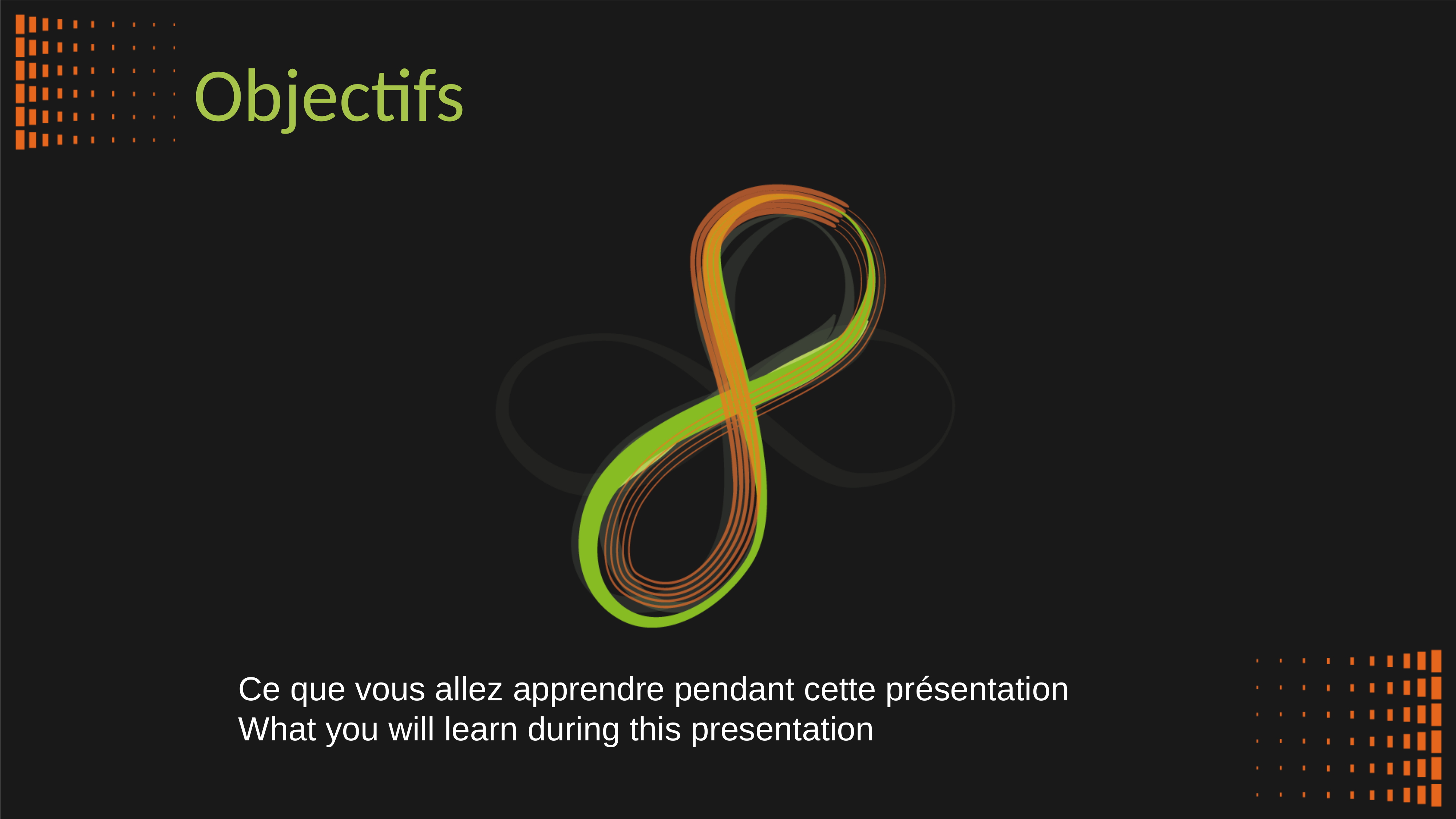

# Objectifs
Ce que vous allez apprendre pendant cette présentation
What you will learn during this presentation